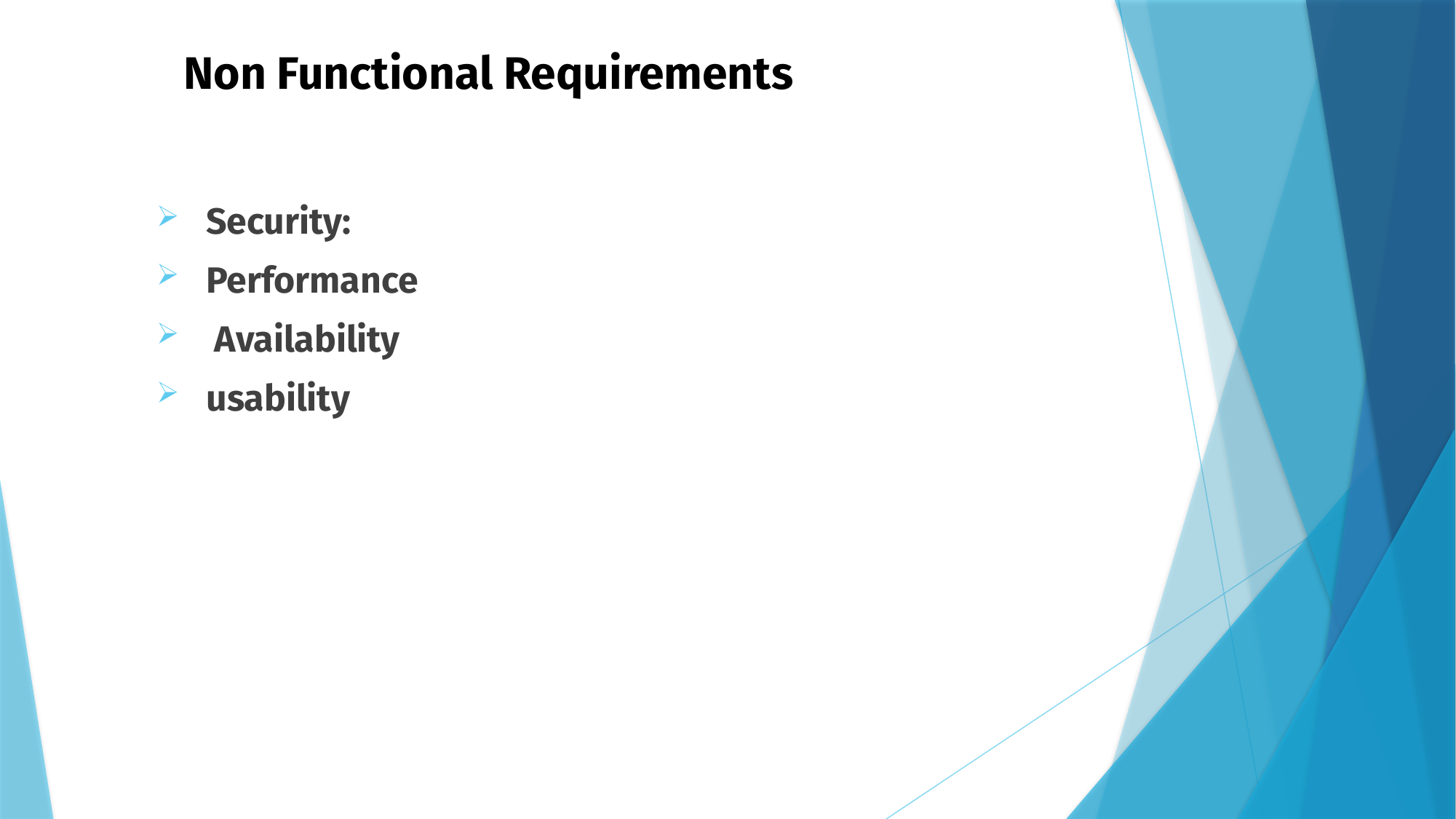

# Non Functional Requirements
 Security:
 Performance
  Availability
 usability